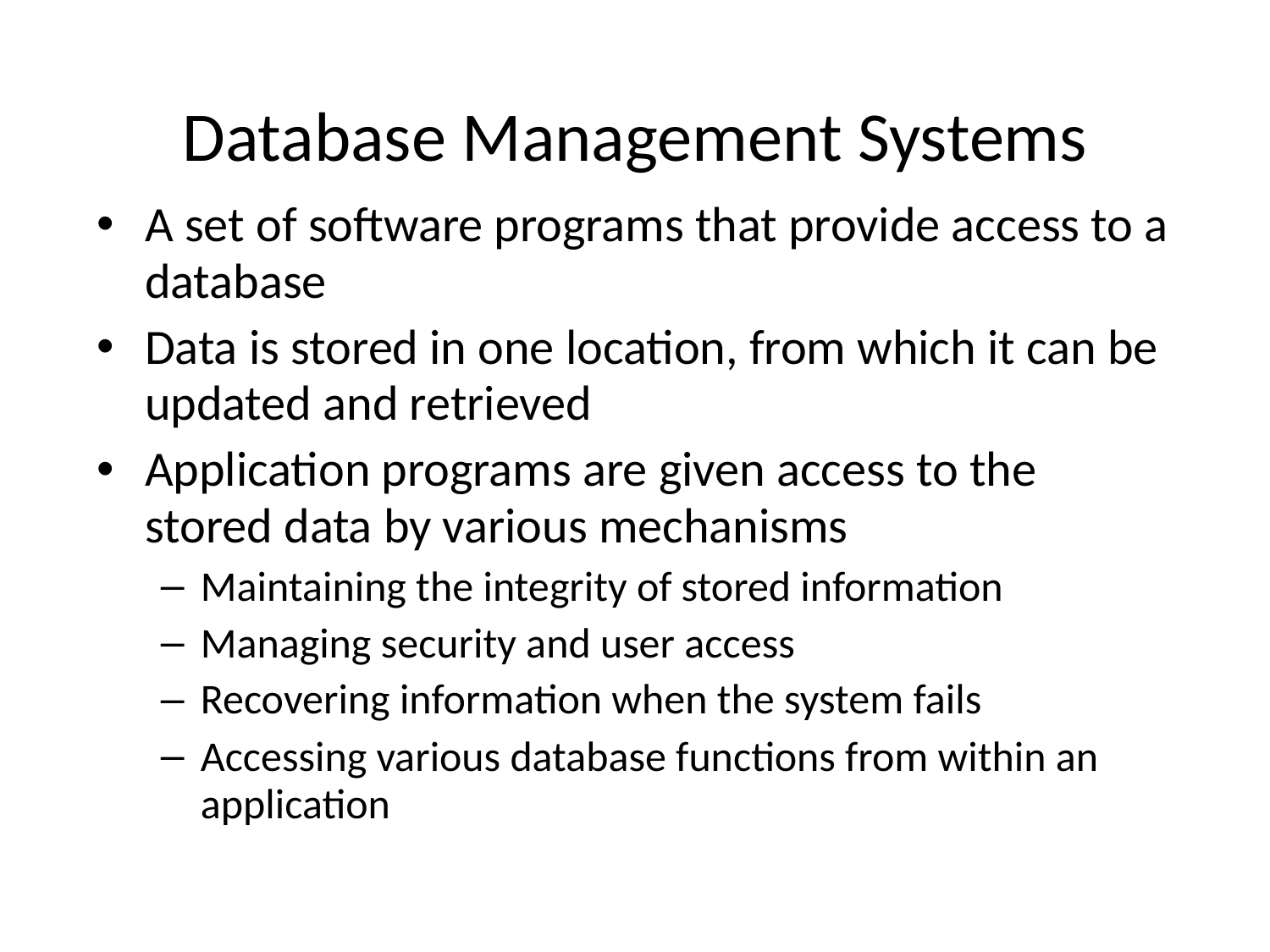

# Database Management Systems
A set of software programs that provide access to a database
Data is stored in one location, from which it can be updated and retrieved
Application programs are given access to the stored data by various mechanisms
Maintaining the integrity of stored information
Managing security and user access
Recovering information when the system fails
Accessing various database functions from within an application